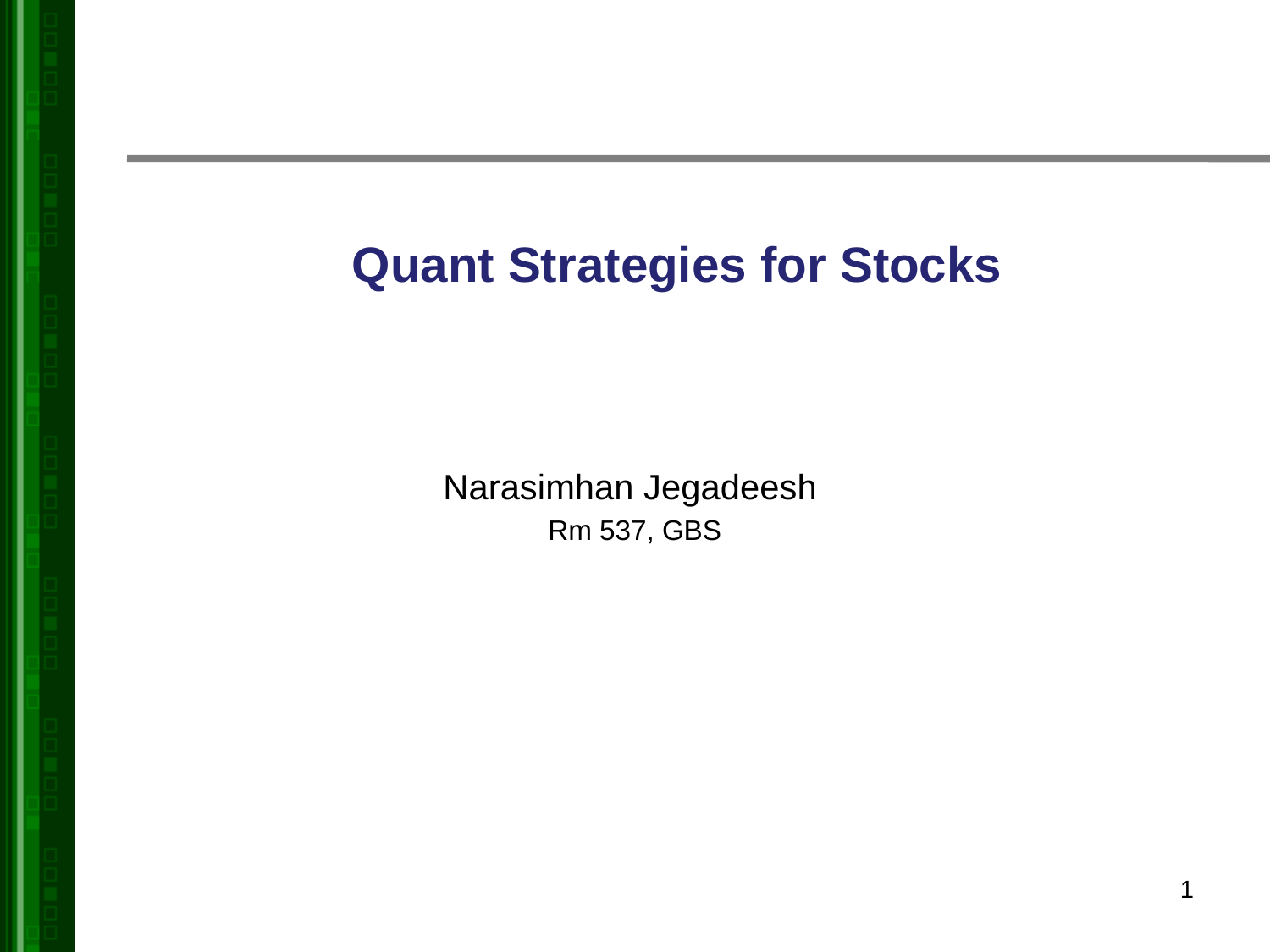

# Quant Strategies for Stocks

Narasimhan Jegadeesh
Rm 537, GBS

1